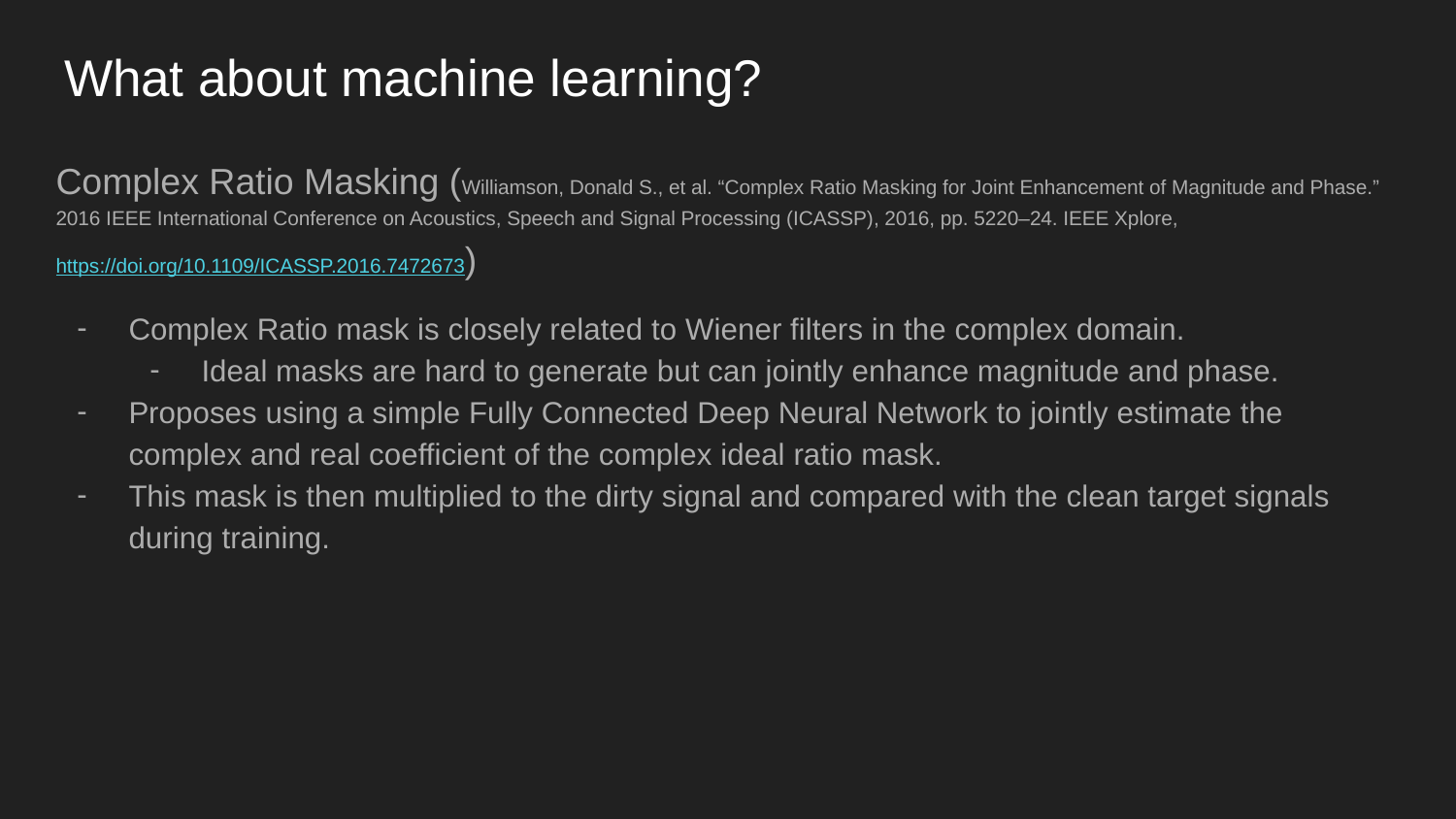

# What about machine learning?
Complex Ratio Masking (Williamson, Donald S., et al. “Complex Ratio Masking for Joint Enhancement of Magnitude and Phase.” 2016 IEEE International Conference on Acoustics, Speech and Signal Processing (ICASSP), 2016, pp. 5220–24. IEEE Xplore, https://doi.org/10.1109/ICASSP.2016.7472673)
Complex Ratio mask is closely related to Wiener filters in the complex domain.
Ideal masks are hard to generate but can jointly enhance magnitude and phase.
Proposes using a simple Fully Connected Deep Neural Network to jointly estimate the complex and real coefficient of the complex ideal ratio mask.
This mask is then multiplied to the dirty signal and compared with the clean target signals during training.